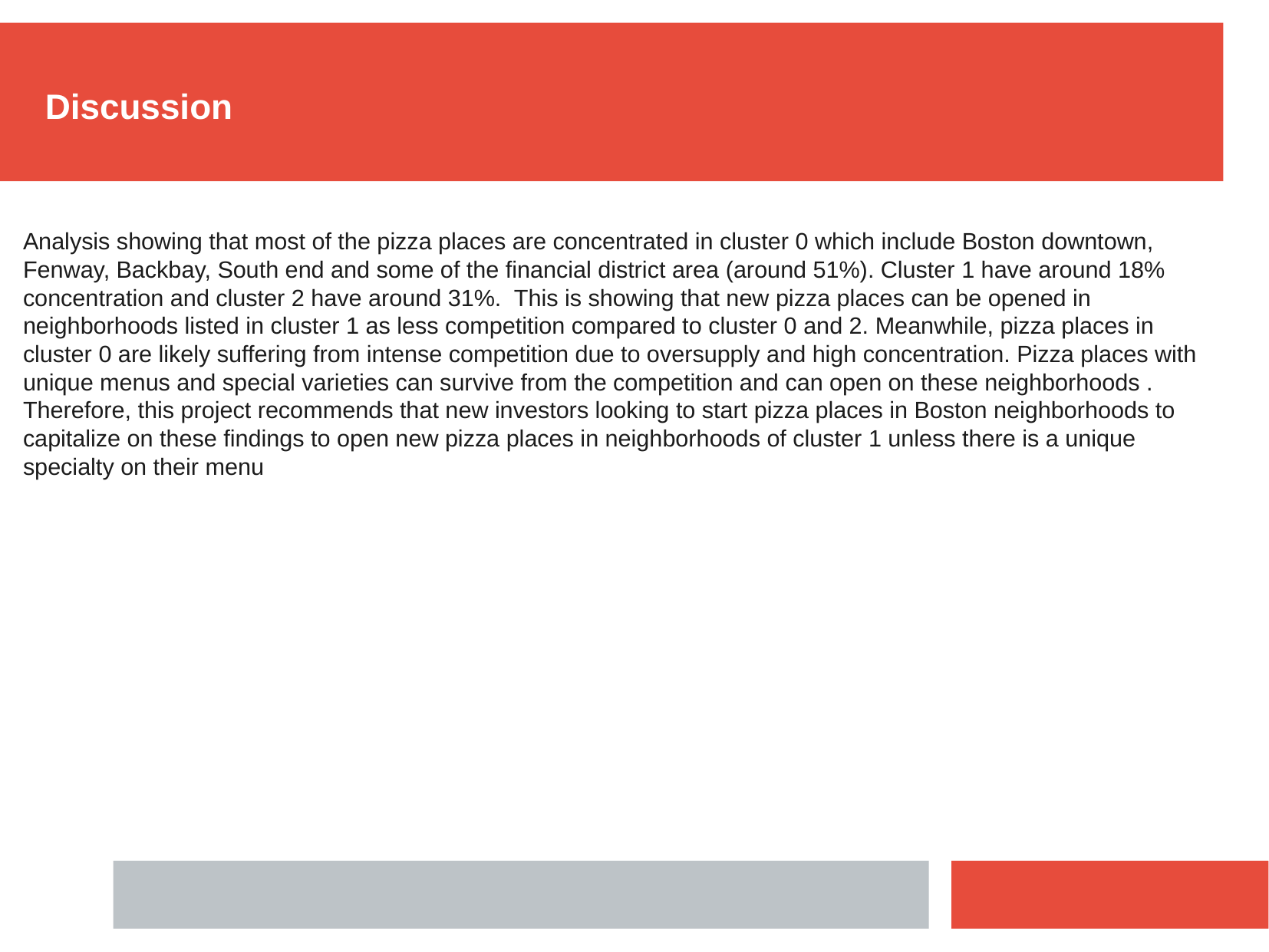

Discussion

Analysis showing that most of the pizza places are concentrated in cluster 0 which include Boston downtown, Fenway, Backbay, South end and some of the financial district area (around 51%). Cluster 1 have around 18% concentration and cluster 2 have around 31%.  This is showing that new pizza places can be opened in neighborhoods listed in cluster 1 as less competition compared to cluster 0 and 2. Meanwhile, pizza places in cluster 0 are likely suffering from intense competition due to oversupply and high concentration. Pizza places with unique menus and special varieties can survive from the competition and can open on these neighborhoods . Therefore, this project recommends that new investors looking to start pizza places in Boston neighborhoods to capitalize on these findings to open new pizza places in neighborhoods of cluster 1 unless there is a unique specialty on their menu